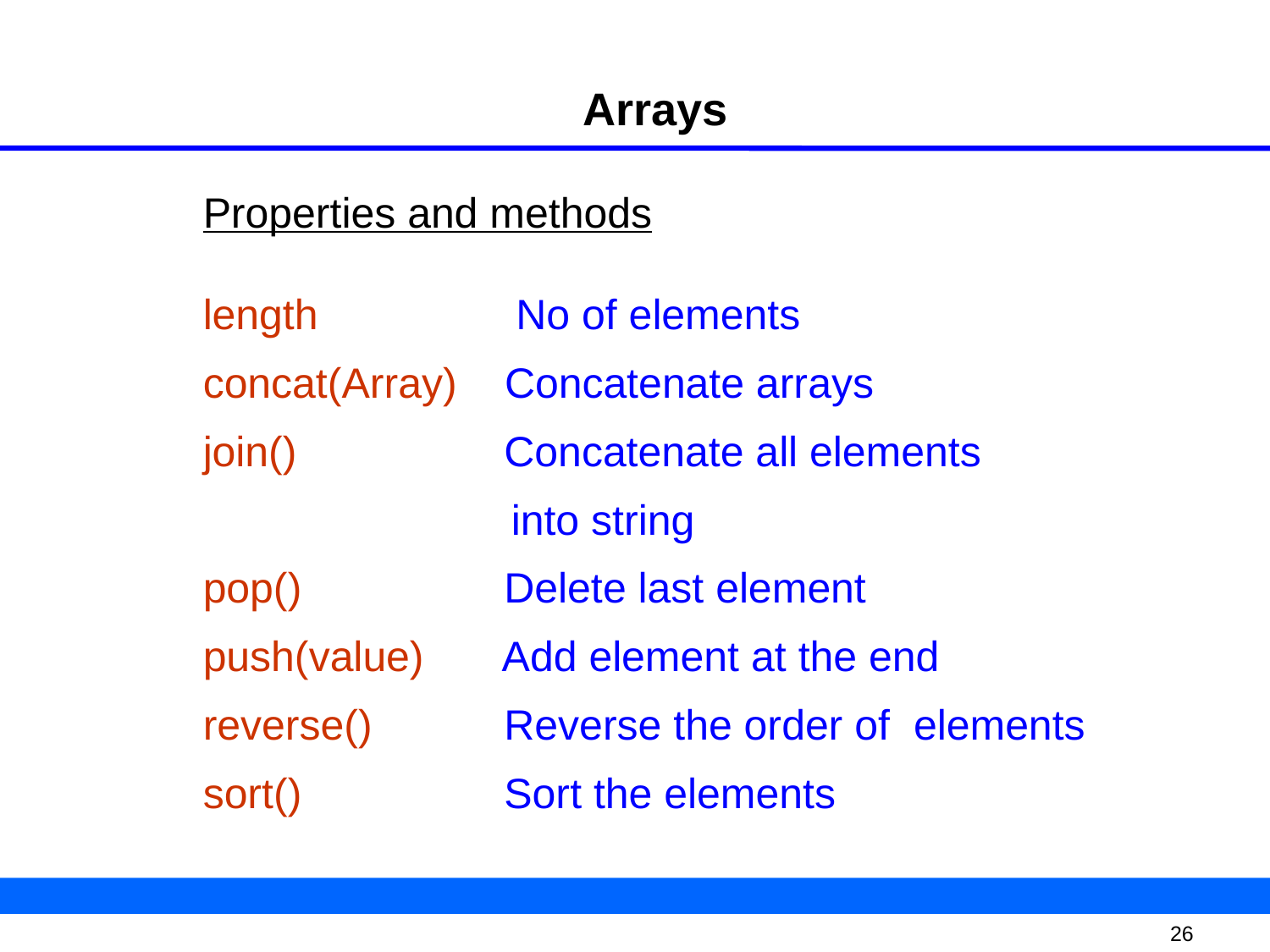

Arrays
Properties and methods
length 	     No of elements
concat(Array)    Concatenate arrays
join()    	    Concatenate all elements
                          into string
pop()		    Delete last element
push(value)	    Add element at the end
reverse()	    Reverse the order of  elements
sort()		    Sort the elements